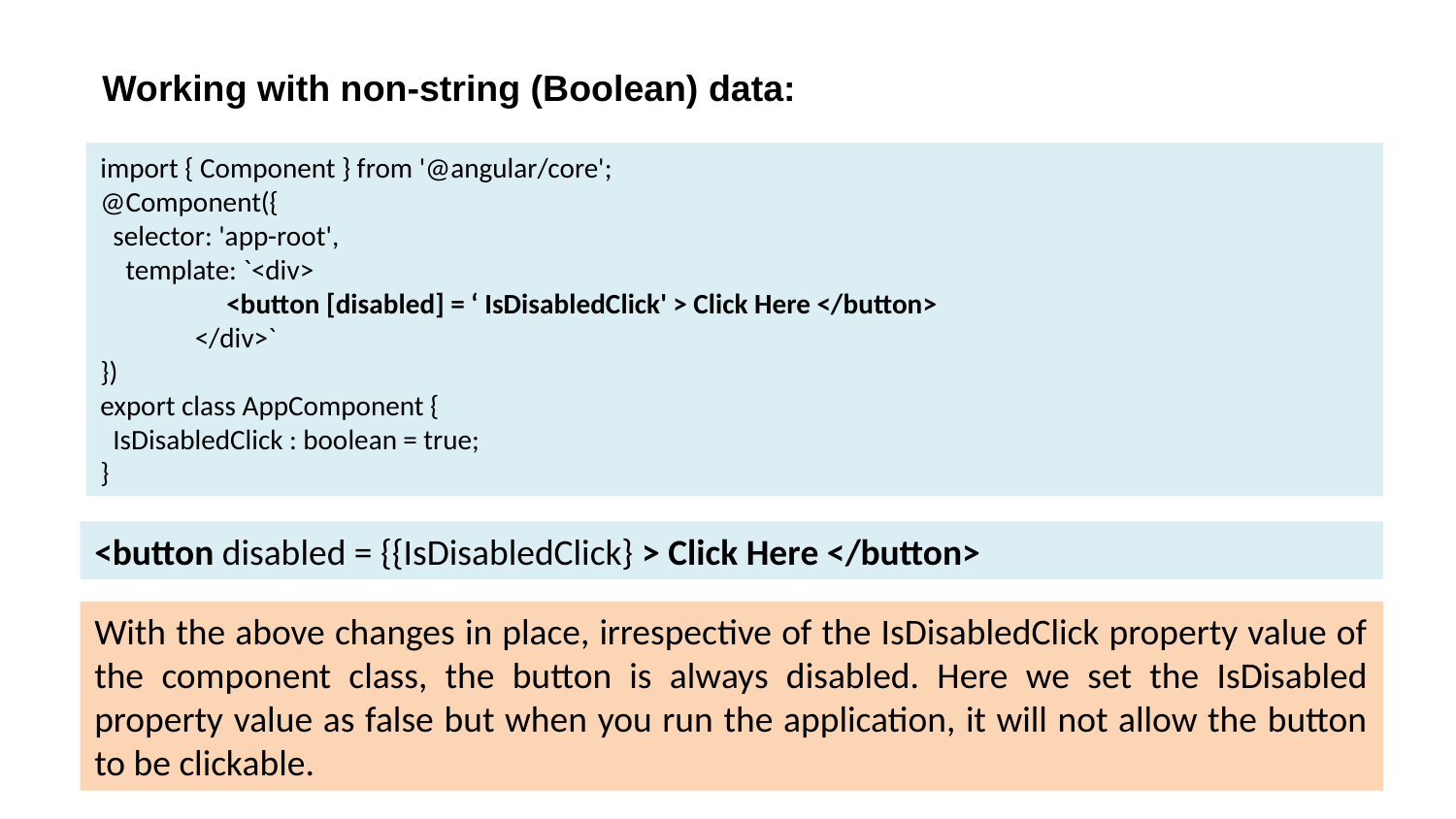

Working with non-string (Boolean) data:
import { Component } from '@angular/core';
@Component({
  selector: 'app-root',
    template: `<div>
                    <button [disabled] = ‘ IsDisabledClick' > Click Here </button>
               </div>`
})
export class AppComponent {
  IsDisabledClick : boolean = true;
}
<button disabled = {{IsDisabledClick} > Click Here </button>
With the above changes in place, irrespective of the IsDisabledClick property value of the component class, the button is always disabled. Here we set the IsDisabled property value as false but when you run the application, it will not allow the button to be clickable.